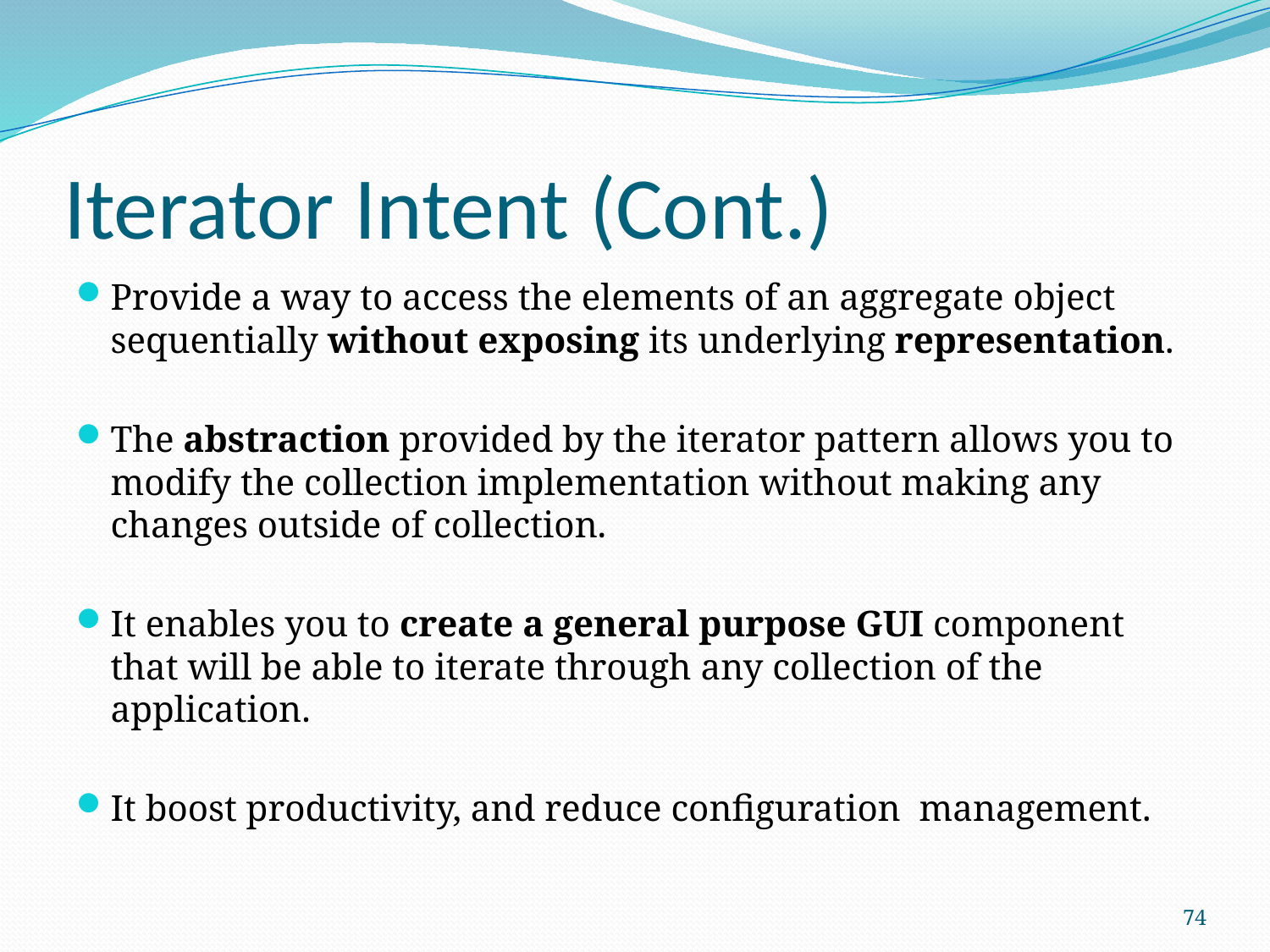

# Iterator Intent (Cont.)
Provide a way to access the elements of an aggregate object sequentially without exposing its underlying representation.

The abstraction provided by the iterator pattern allows you to modify the collection implementation without making any changes outside of collection.

It enables you to create a general purpose GUI component that will be able to iterate through any collection of the application.

It boost productivity, and reduce configuration  management.
74